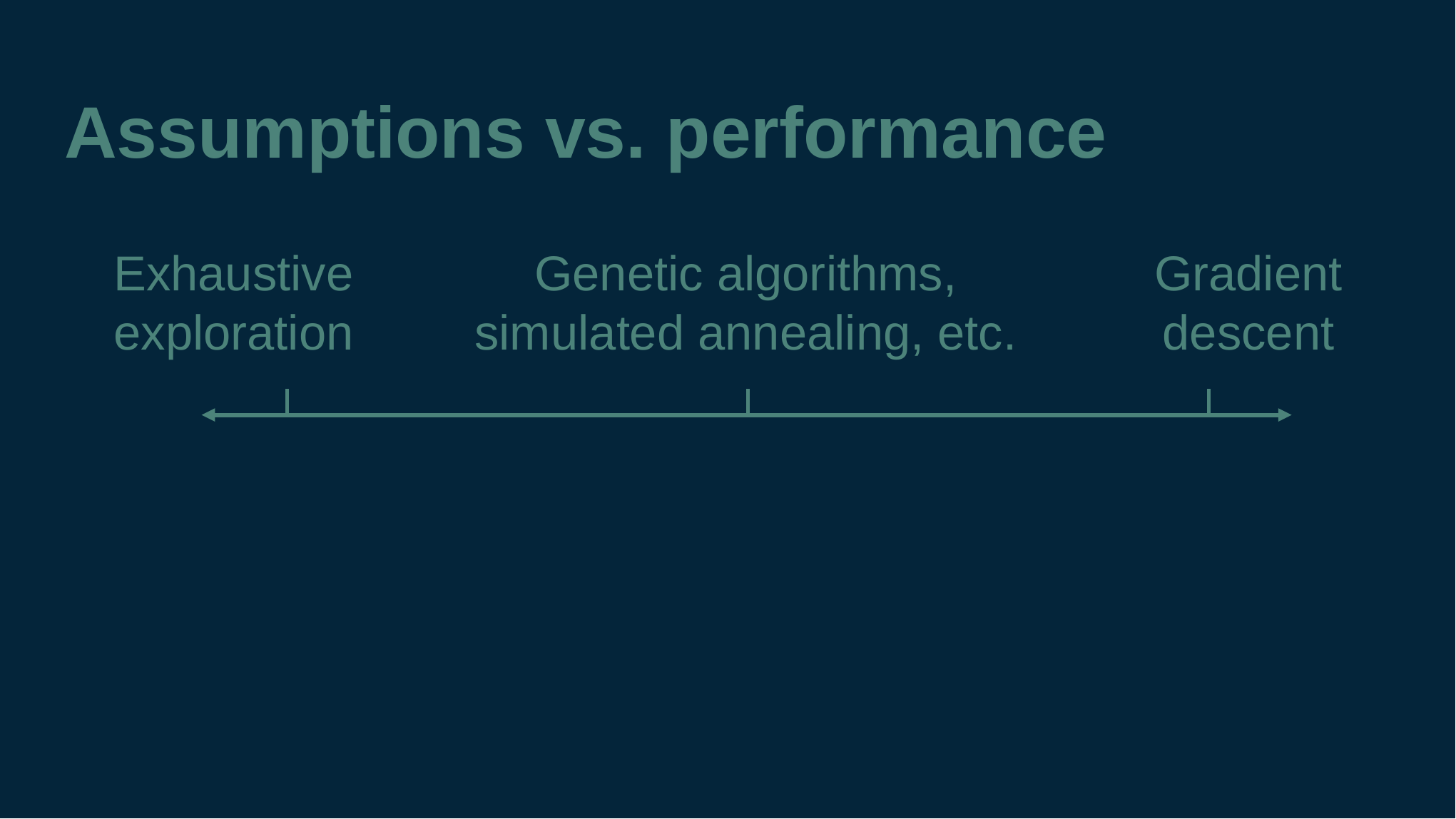

# Assumptions vs. performance
Exhaustive exploration
Genetic algorithms, simulated annealing, etc.
Gradient descent